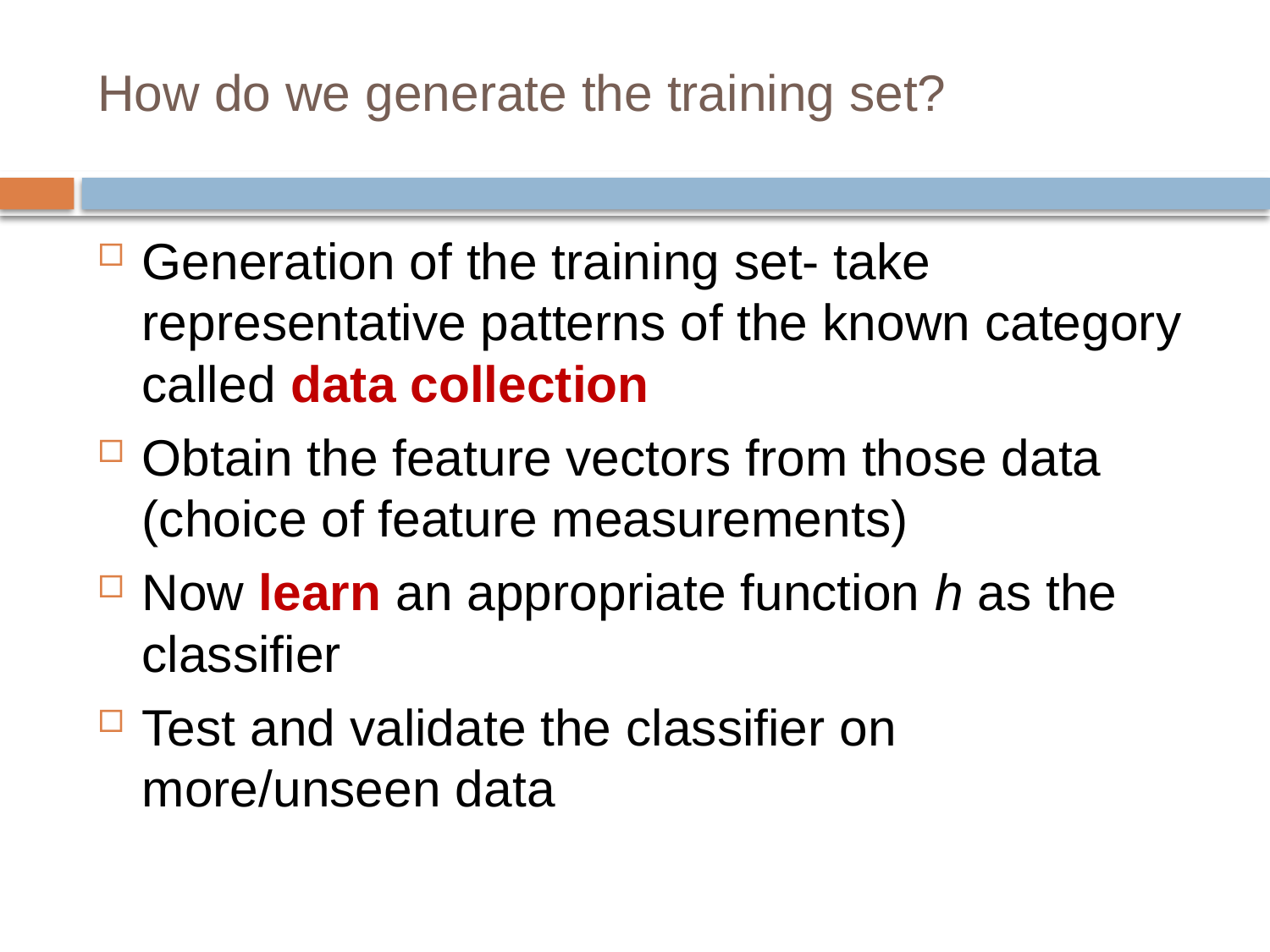

# How do we generate the training set?
Generation of the training set- take representative patterns of the known category called data collection
Obtain the feature vectors from those data (choice of feature measurements)
Now learn an appropriate function h as the classifier
Test and validate the classifier on more/unseen data